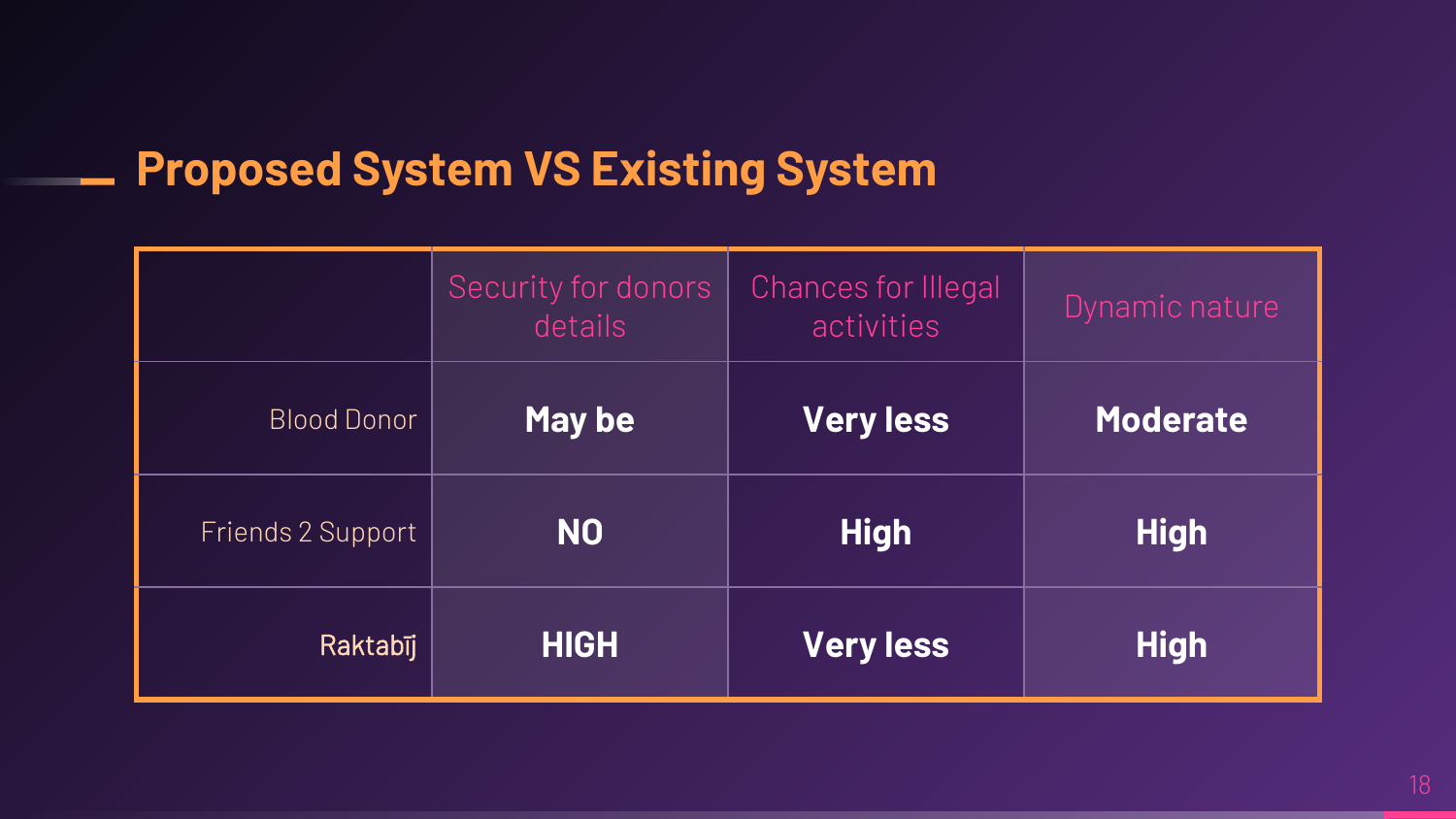

# Proposed System VS Existing System
|  | Security for donors details | Chances for Illegal activities | Dynamic nature |
| --- | --- | --- | --- |
| Blood Donor | May be | Very less | Moderate |
| Friends 2 Support | NO | High | High |
| Raktabīj | HIGH | Very less | High |
18